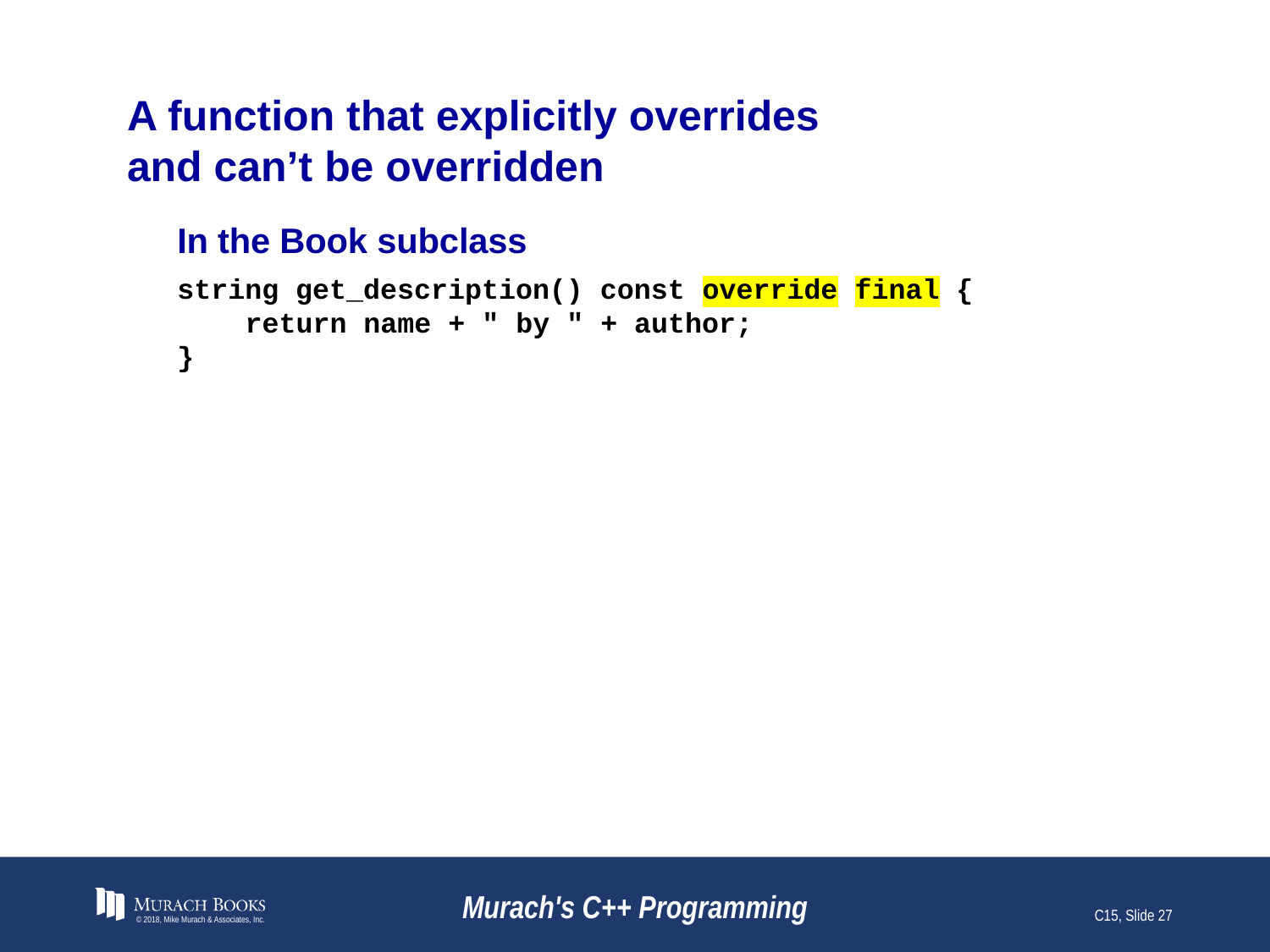

# A function that explicitly overrides and can’t be overridden
In the Book subclass
string get_description() const override final {
    return name + " by " + author;
}

© 2018, Mike Murach & Associates, Inc.
Murach's C++ Programming

C15, Slide 27